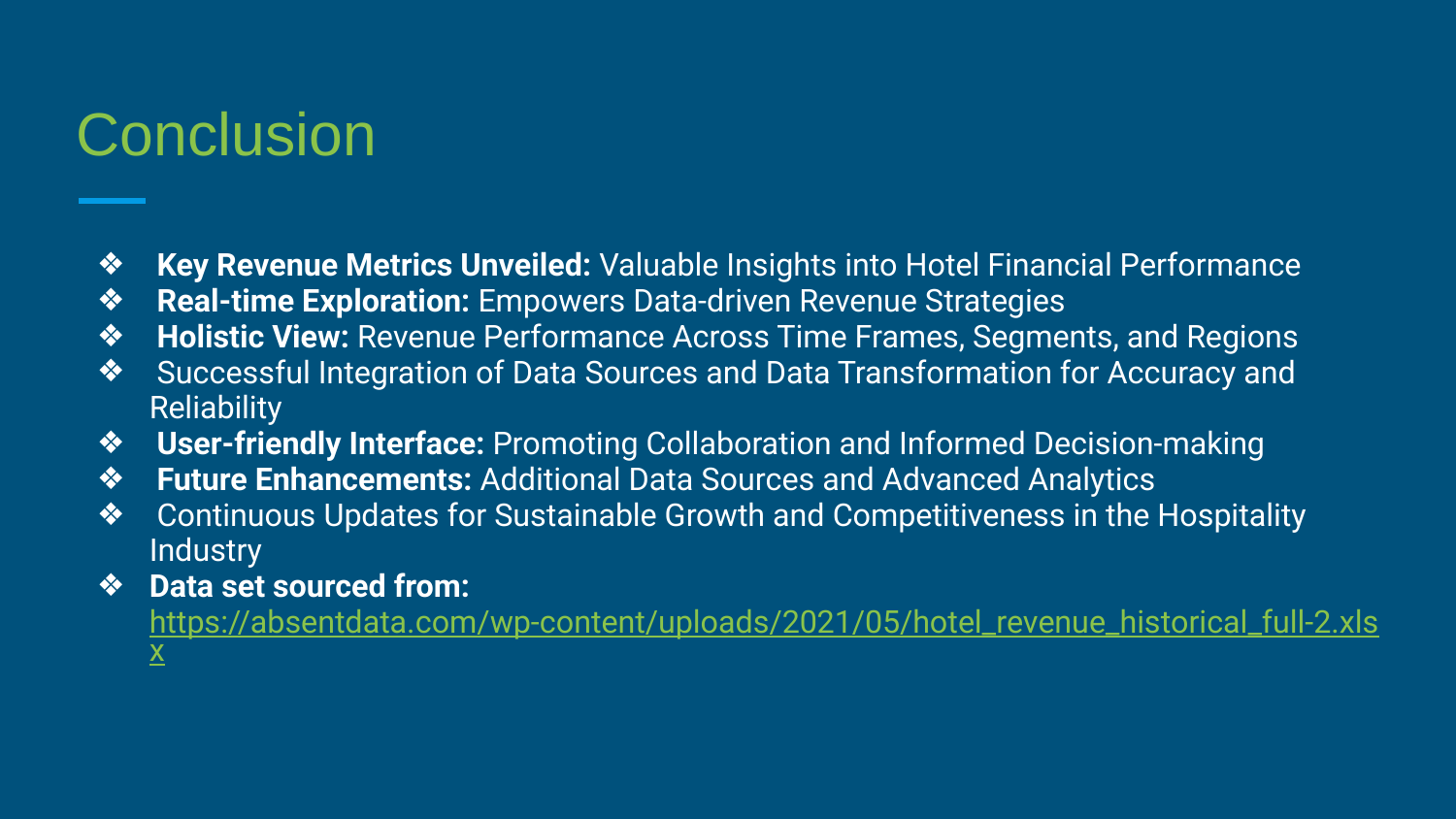

# Conclusion
 Key Revenue Metrics Unveiled: Valuable Insights into Hotel Financial Performance
 Real-time Exploration: Empowers Data-driven Revenue Strategies
 Holistic View: Revenue Performance Across Time Frames, Segments, and Regions
 Successful Integration of Data Sources and Data Transformation for Accuracy and Reliability
 User-friendly Interface: Promoting Collaboration and Informed Decision-making
 Future Enhancements: Additional Data Sources and Advanced Analytics
 Continuous Updates for Sustainable Growth and Competitiveness in the Hospitality Industry
Data set sourced from: https://absentdata.com/wp-content/uploads/2021/05/hotel_revenue_historical_full-2.xlsx